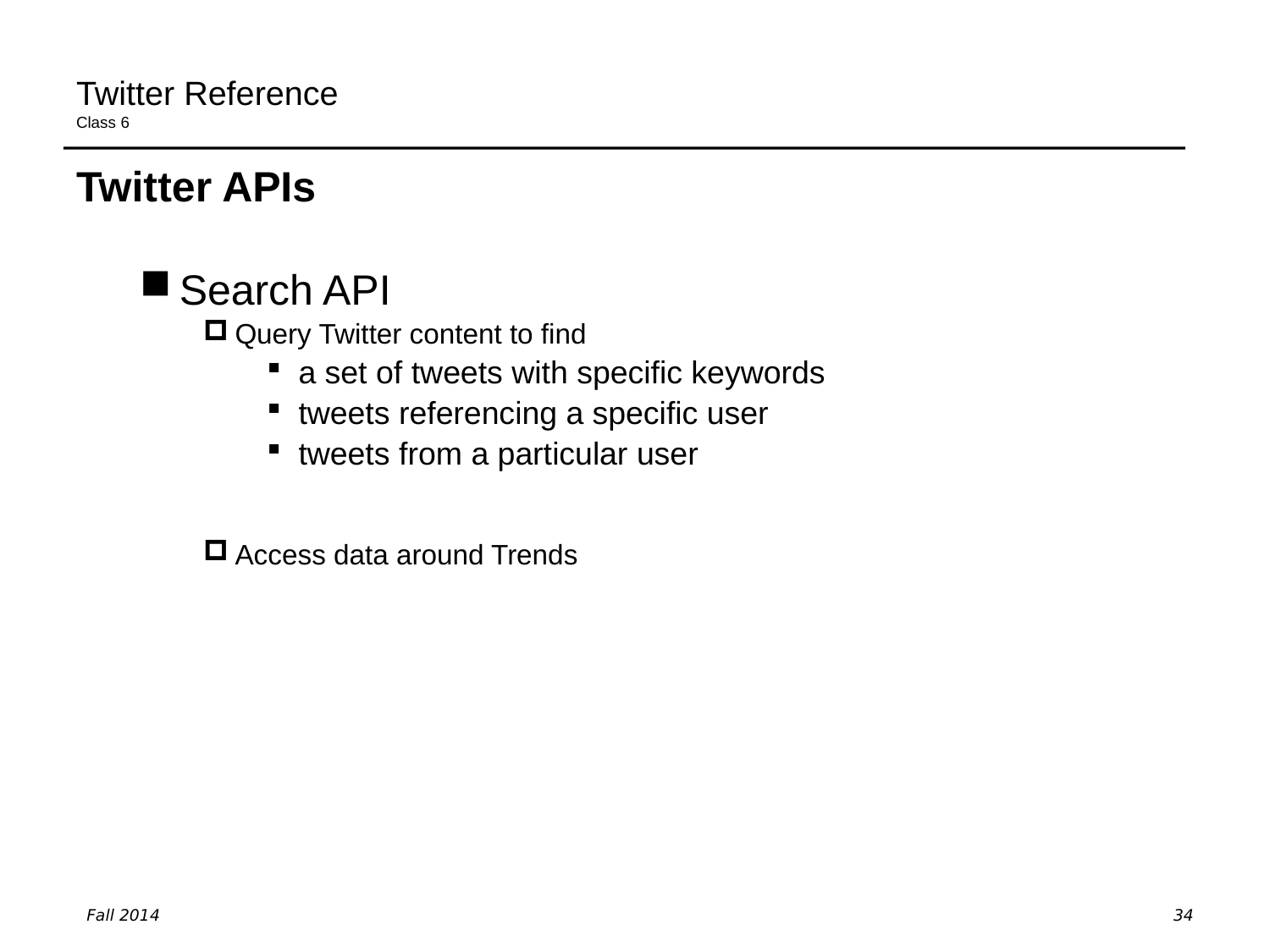

# Twitter Reference Class 6
Twitter APIs

Search API
Query Twitter content to find
a set of tweets with specific keywords
tweets referencing a specific user
tweets from a particular user

Access data around Trends

34